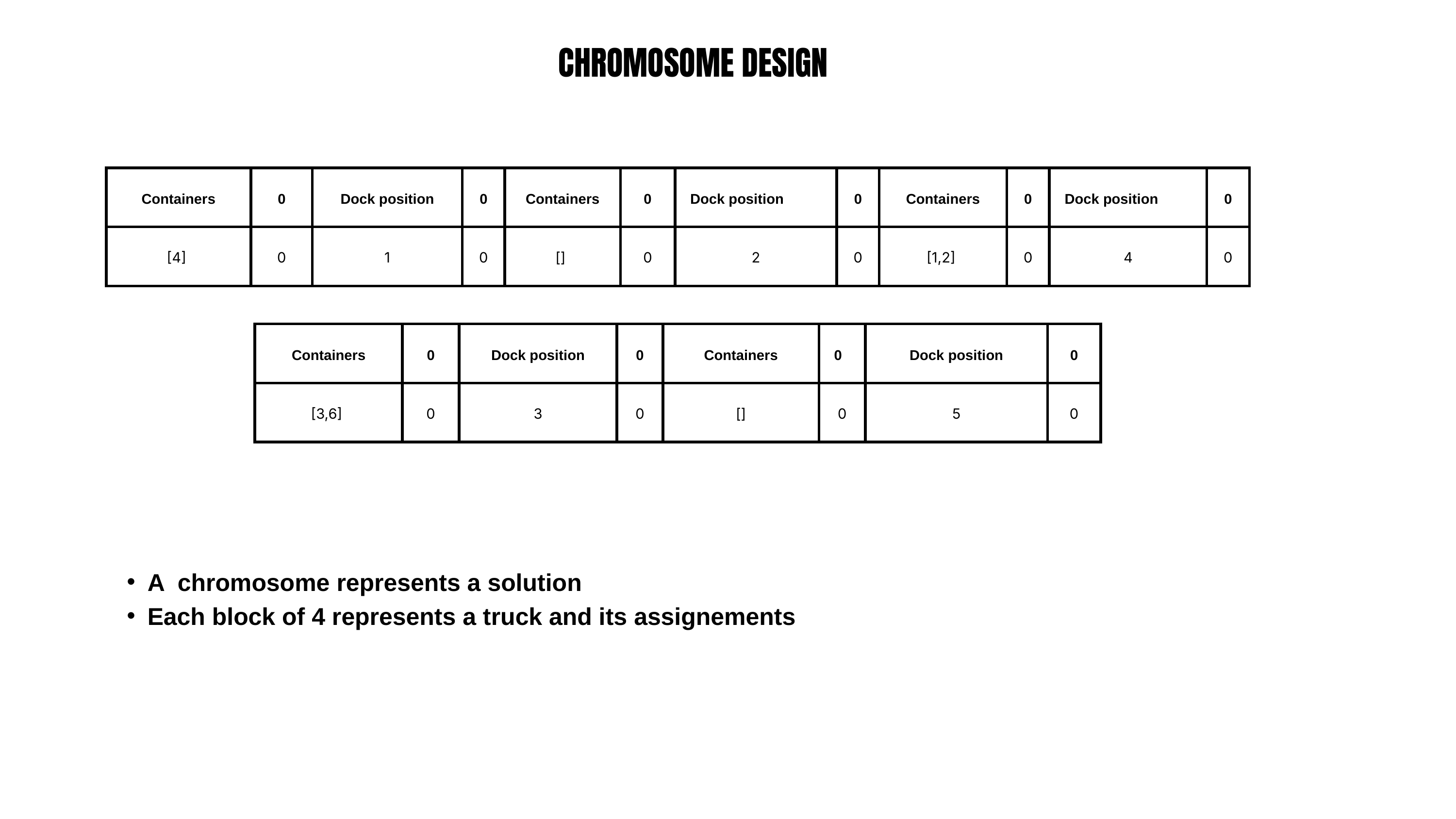

CHROMOSOME DESIGN
| Containers | 0 | Dock position | 0 | Containers | 0 | Dock position | 0 | Containers | 0 | Dock position | 0 |
| --- | --- | --- | --- | --- | --- | --- | --- | --- | --- | --- | --- |
| [4] | 0 | 1 | 0 | [] | 0 | 2 | 0 | [1,2] | 0 | 4 | 0 |
| Containers | 0 | Dock position | 0 | Containers | 0 | Dock position | 0 |
| --- | --- | --- | --- | --- | --- | --- | --- |
| [3,6] | 0 | 3 | 0 | [] | 0 | 5 | 0 |
A  chromosome represents a solution
Each block of 4 represents a truck and its assignements